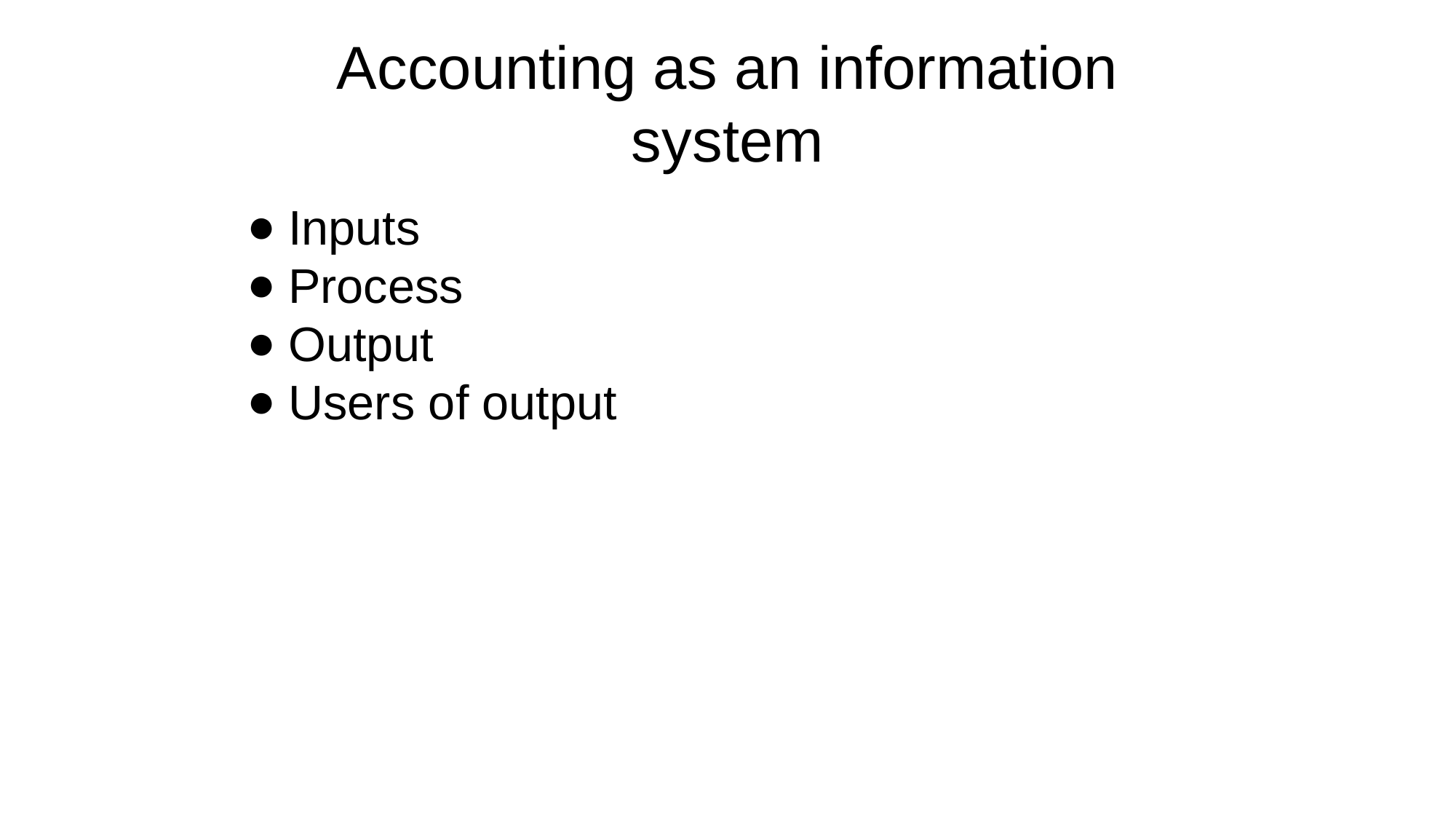

# Accounting as an information system
Inputs
Process
Output
Users of output